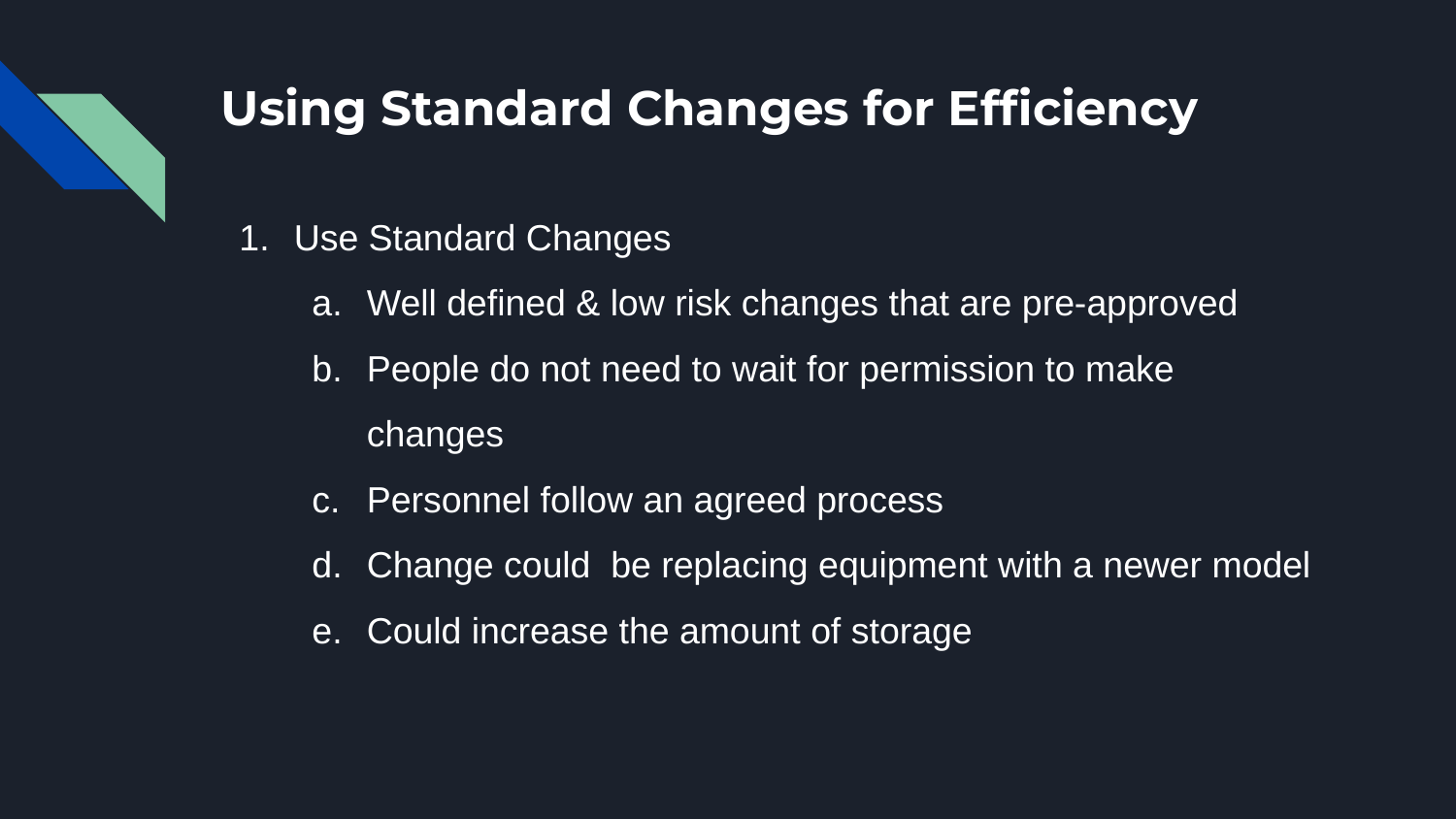

# Using Standard Changes for Efficiency
Use Standard Changes
Well defined & low risk changes that are pre-approved
People do not need to wait for permission to make changes
Personnel follow an agreed process
Change could  be replacing equipment with a newer model
Could increase the amount of storage